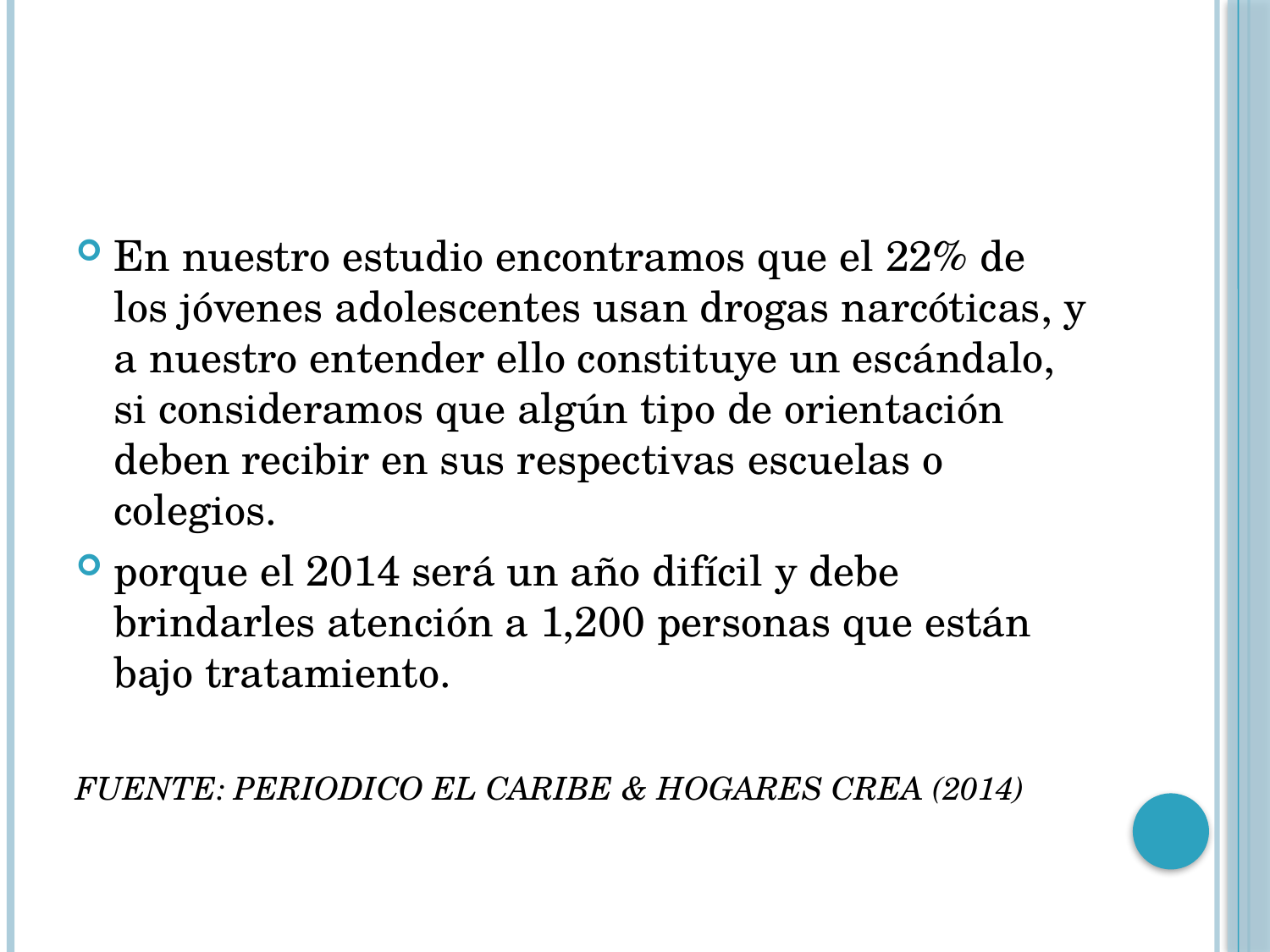

#
En nuestro estudio encontramos que el 22% de los jóvenes adolescentes usan drogas narcóticas, y a nuestro entender ello constituye un escándalo, si consideramos que algún tipo de orientación deben recibir en sus respectivas escuelas o colegios.
porque el 2014 será un año difícil y debe brindarles atención a 1,200 personas que están bajo tratamiento.

FUENTE: PERIODICO EL CARIBE & HOGARES CREA (2014)